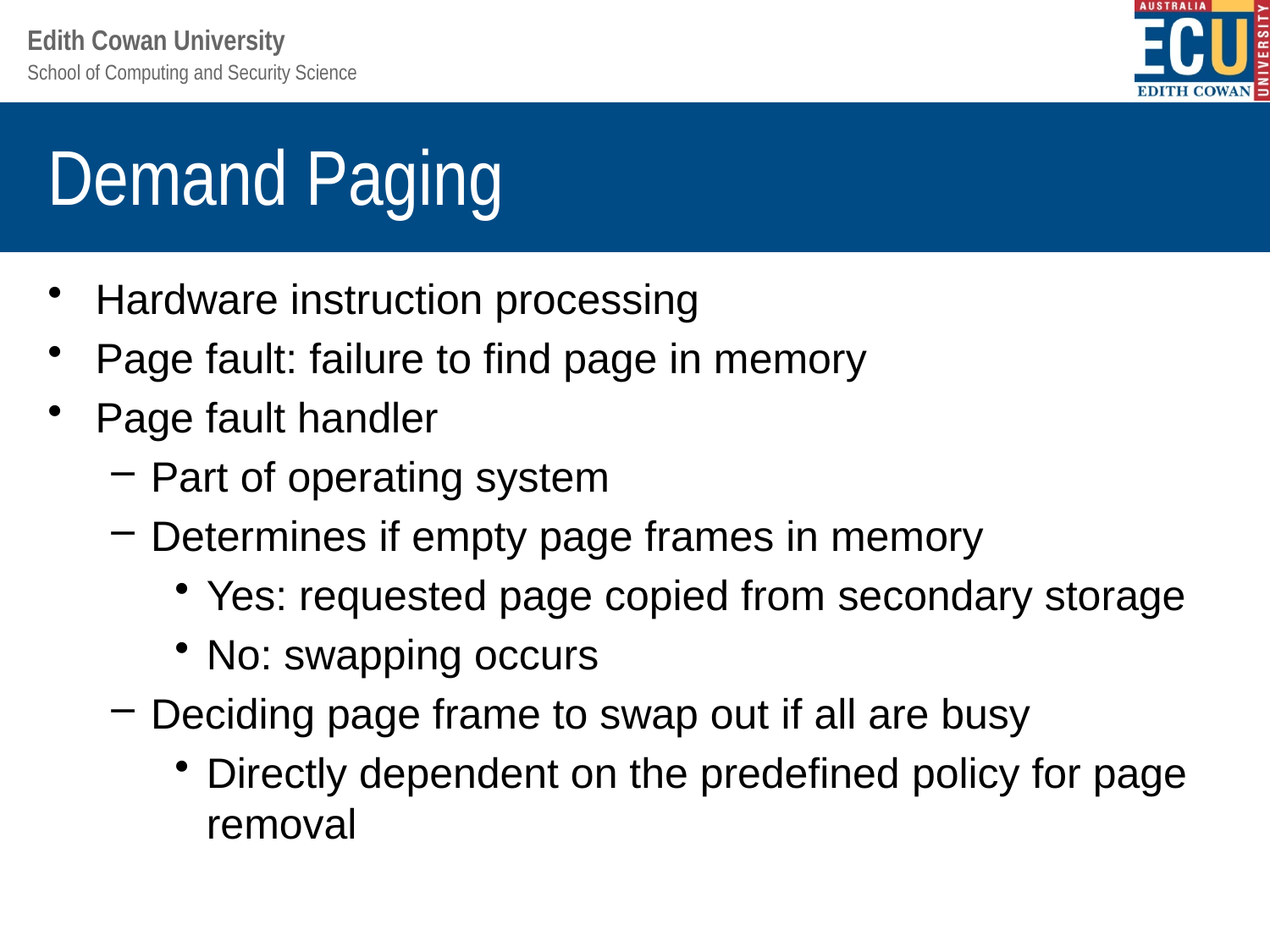

# Demand Paging
Hardware instruction processing
Page fault: failure to find page in memory
Page fault handler
Part of operating system
Determines if empty page frames in memory
Yes: requested page copied from secondary storage
No: swapping occurs
Deciding page frame to swap out if all are busy
Directly dependent on the predefined policy for page removal